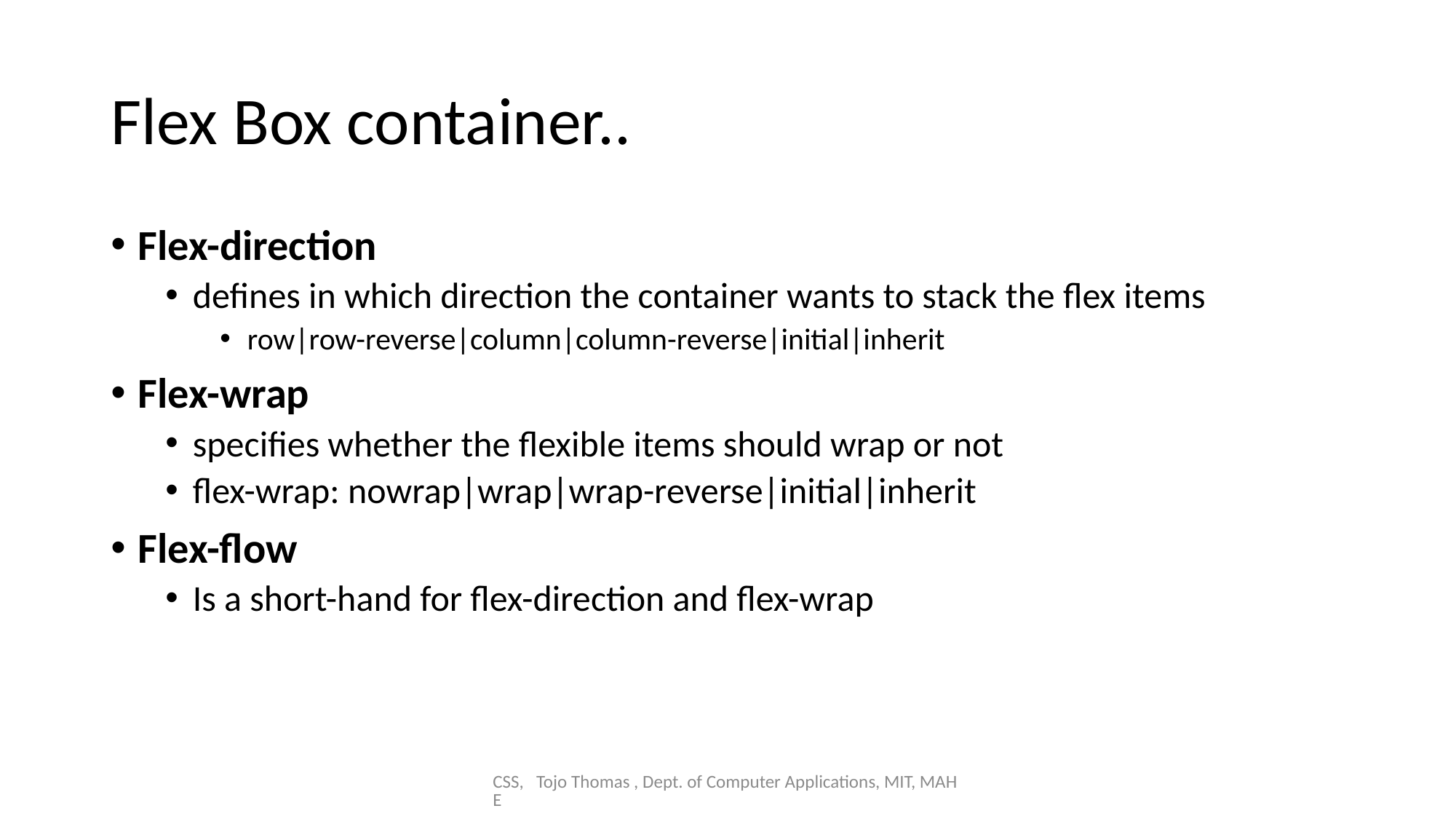

# Flex Box container..
Flex-direction
defines in which direction the container wants to stack the flex items
row|row-reverse|column|column-reverse|initial|inherit
Flex-wrap
specifies whether the flexible items should wrap or not
flex-wrap: nowrap|wrap|wrap-reverse|initial|inherit
Flex-flow
Is a short-hand for flex-direction and flex-wrap

CSS,   Tojo Thomas , Dept. of Computer Applications, MIT, MAHE